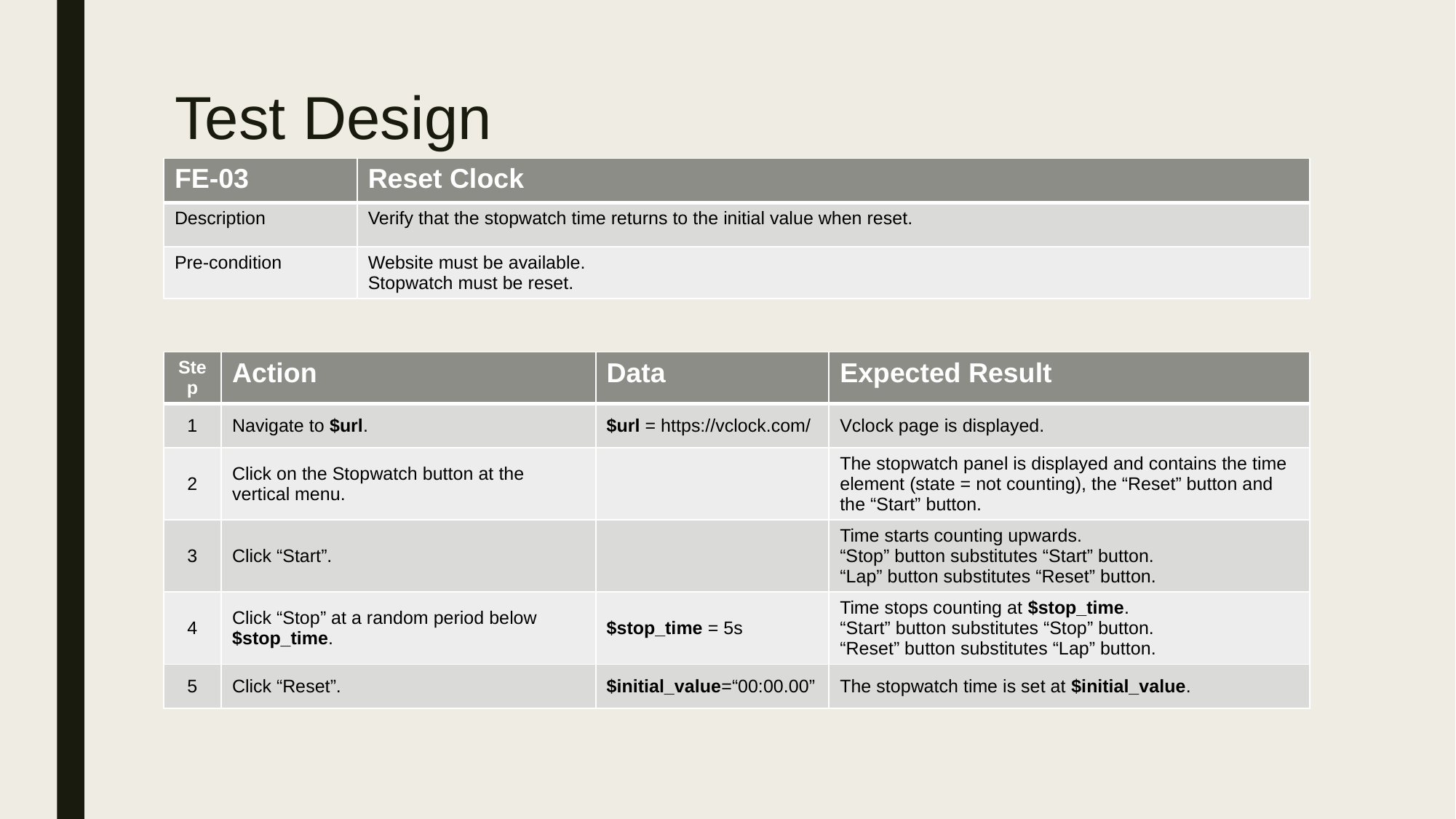

# Test Design
| FE-03 | Reset Clock |
| --- | --- |
| Description | Verify that the stopwatch time returns to the initial value when reset. |
| Pre-condition | Website must be available. Stopwatch must be reset. |
| Step | Action | Data | Expected Result |
| --- | --- | --- | --- |
| 1 | Navigate to $url. | $url = https://vclock.com/ | Vclock page is displayed. |
| 2 | Click on the Stopwatch button at the vertical menu. |  | The stopwatch panel is displayed and contains the time element (state = not counting), the “Reset” button and the “Start” button. |
| 3 | Click “Start”. |  | Time starts counting upwards. “Stop” button substitutes “Start” button. “Lap” button substitutes “Reset” button. |
| 4 | Click “Stop” at a random period below $stop\_time. | $stop\_time = 5s | Time stops counting at $stop\_time. “Start” button substitutes “Stop” button. “Reset” button substitutes “Lap” button. |
| 5 | Click “Reset”. | $initial\_value=“00:00.00” | The stopwatch time is set at $initial\_value. |